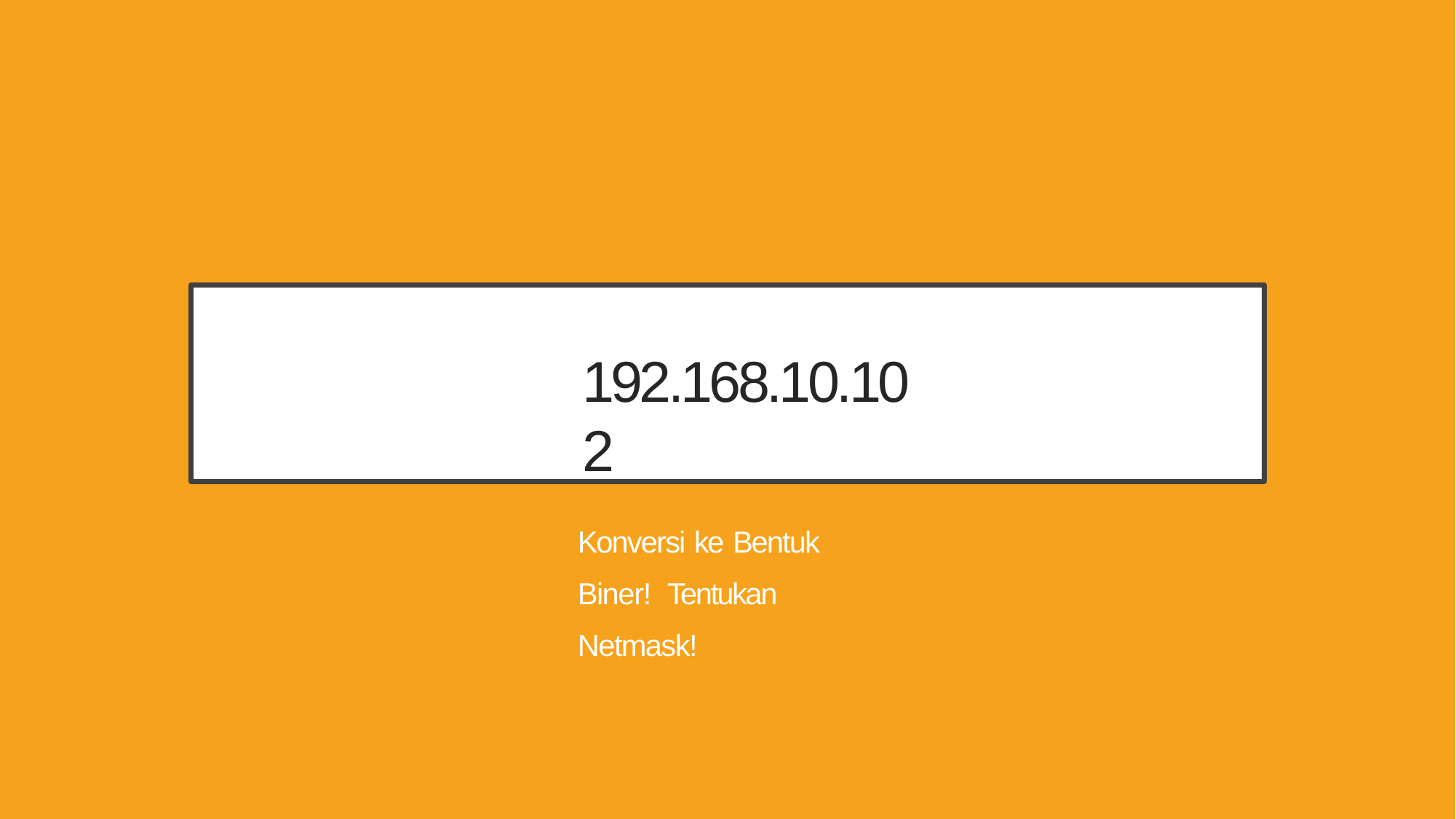

# 192.168.10.102
Konversi ke Bentuk Biner!  Tentukan Netmask!